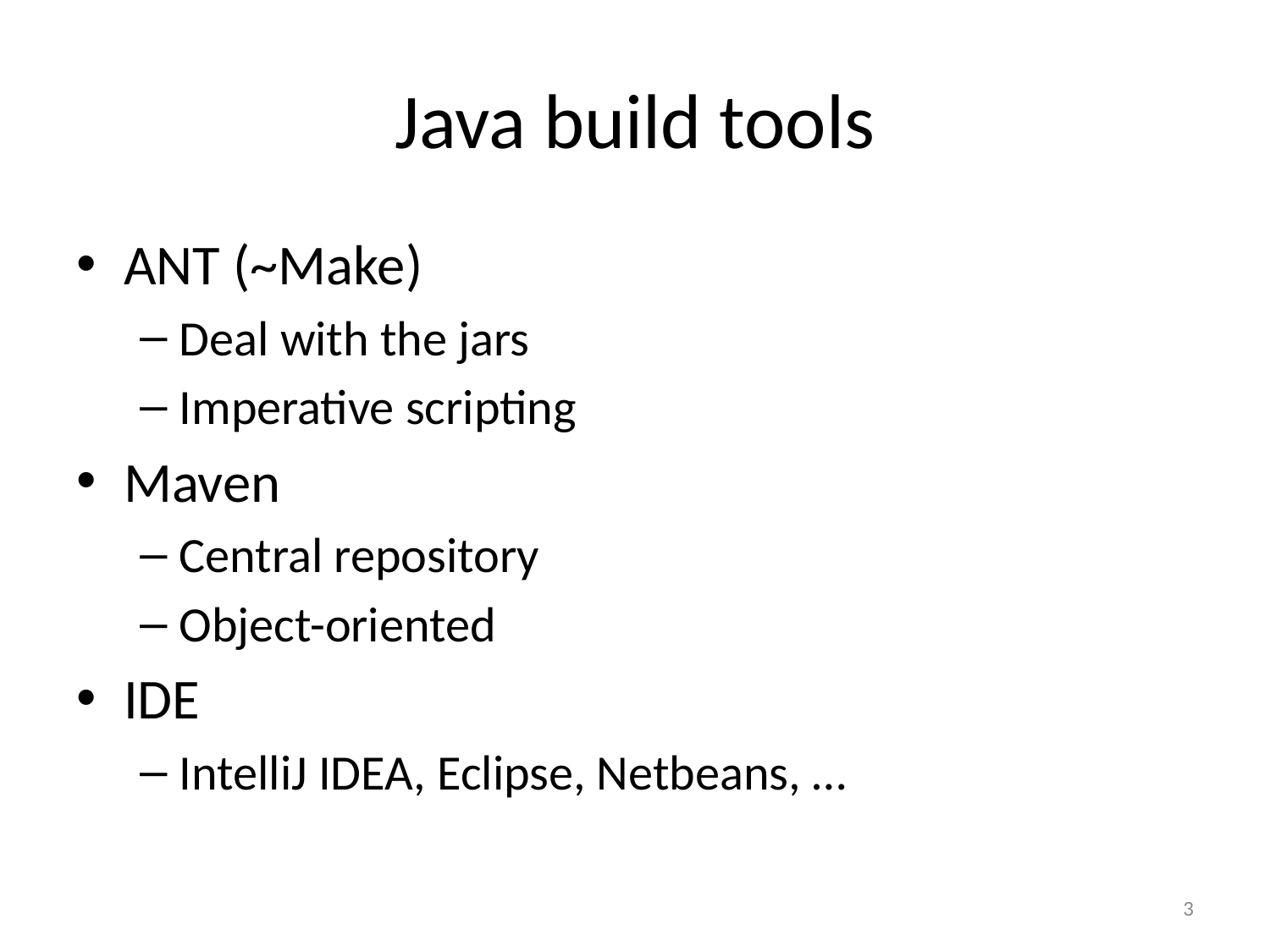

# Java build tools
ANT (~Make)
Deal with the jars
Imperative scripting
Maven
Central repository
Object-oriented
IDE
IntelliJ IDEA, Eclipse, Netbeans, …
3